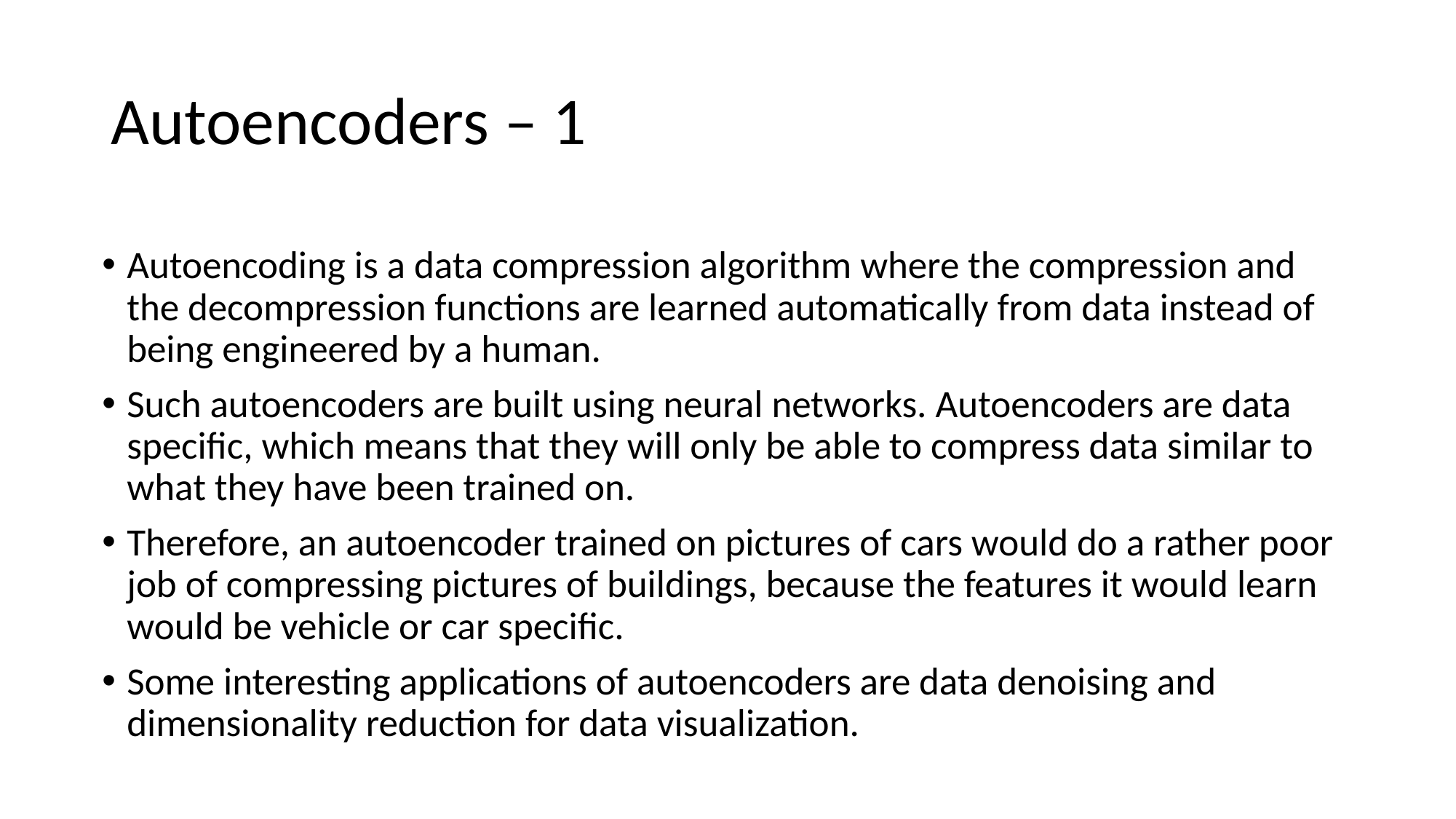

# Autoencoders – 1
Autoencoding is a data compression algorithm where the compression and the decompression functions are learned automatically from data instead of being engineered by a human.
Such autoencoders are built using neural networks. Autoencoders are data specific, which means that they will only be able to compress data similar to what they have been trained on.
Therefore, an autoencoder trained on pictures of cars would do a rather poor job of compressing pictures of buildings, because the features it would learn would be vehicle or car specific.
Some interesting applications of autoencoders are data denoising and dimensionality reduction for data visualization.